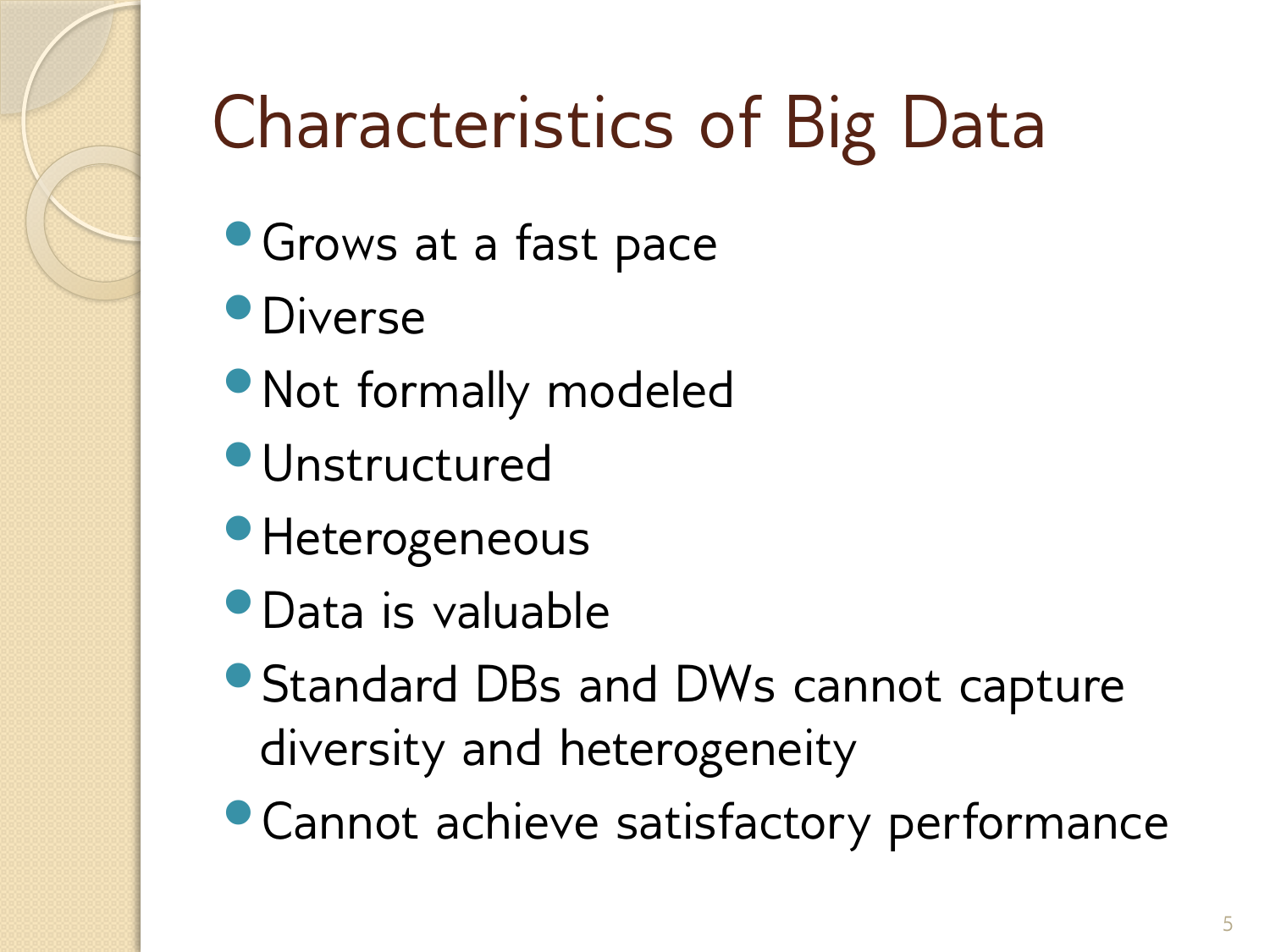

# Characteristics of Big Data
Grows at a fast pace
Diverse
Not formally modeled
Unstructured
Heterogeneous
Data is valuable
Standard DBs and DWs cannot capture diversity and heterogeneity
Cannot achieve satisfactory performance

5